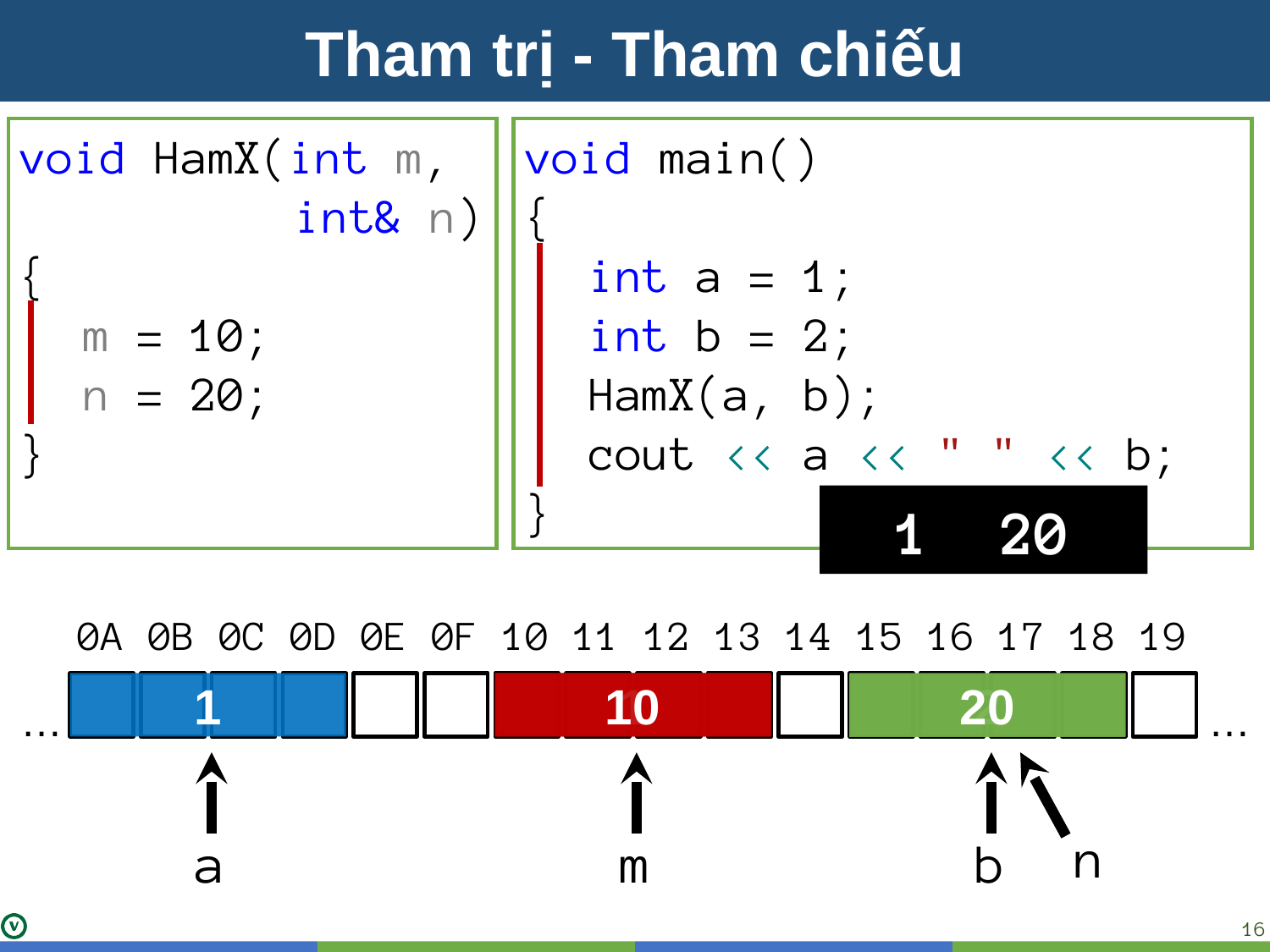

Tham trị - Tham chiếu
void HamX(int m,
int& n)
{
m = 10;
n = 20;
}
void main()
{
int a = 1;
int b = 2;
HamX(a, b);
cout << a << " " << b;
}
1  20
0A
0B
0C
0D
0E
0F
10
11
12
13
14
15
16
17
18
19
1

1
10

2

20
…
…
n
a
m
b